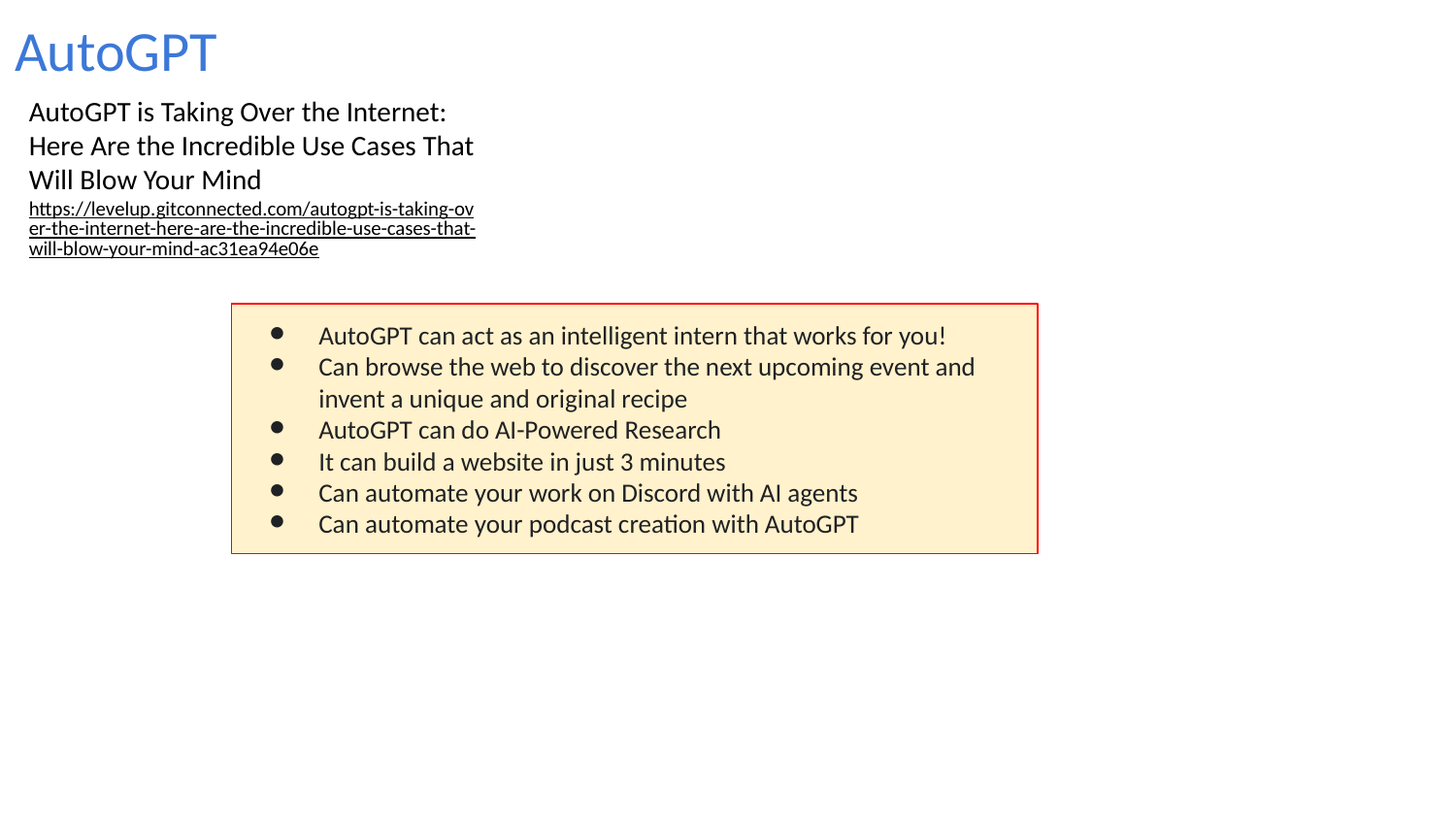

AutoGPT
AutoGPT is Taking Over the Internet: Here Are the Incredible Use Cases That Will Blow Your Mind
https://levelup.gitconnected.com/autogpt-is-taking-over-the-internet-here-are-the-incredible-use-cases-that-will-blow-your-mind-ac31ea94e06e
AutoGPT can act as an intelligent intern that works for you!
Can browse the web to discover the next upcoming event and invent a unique and original recipe
AutoGPT can do AI-Powered Research
It can build a website in just 3 minutes
Can automate your work on Discord with AI agents
Can automate your podcast creation with AutoGPT